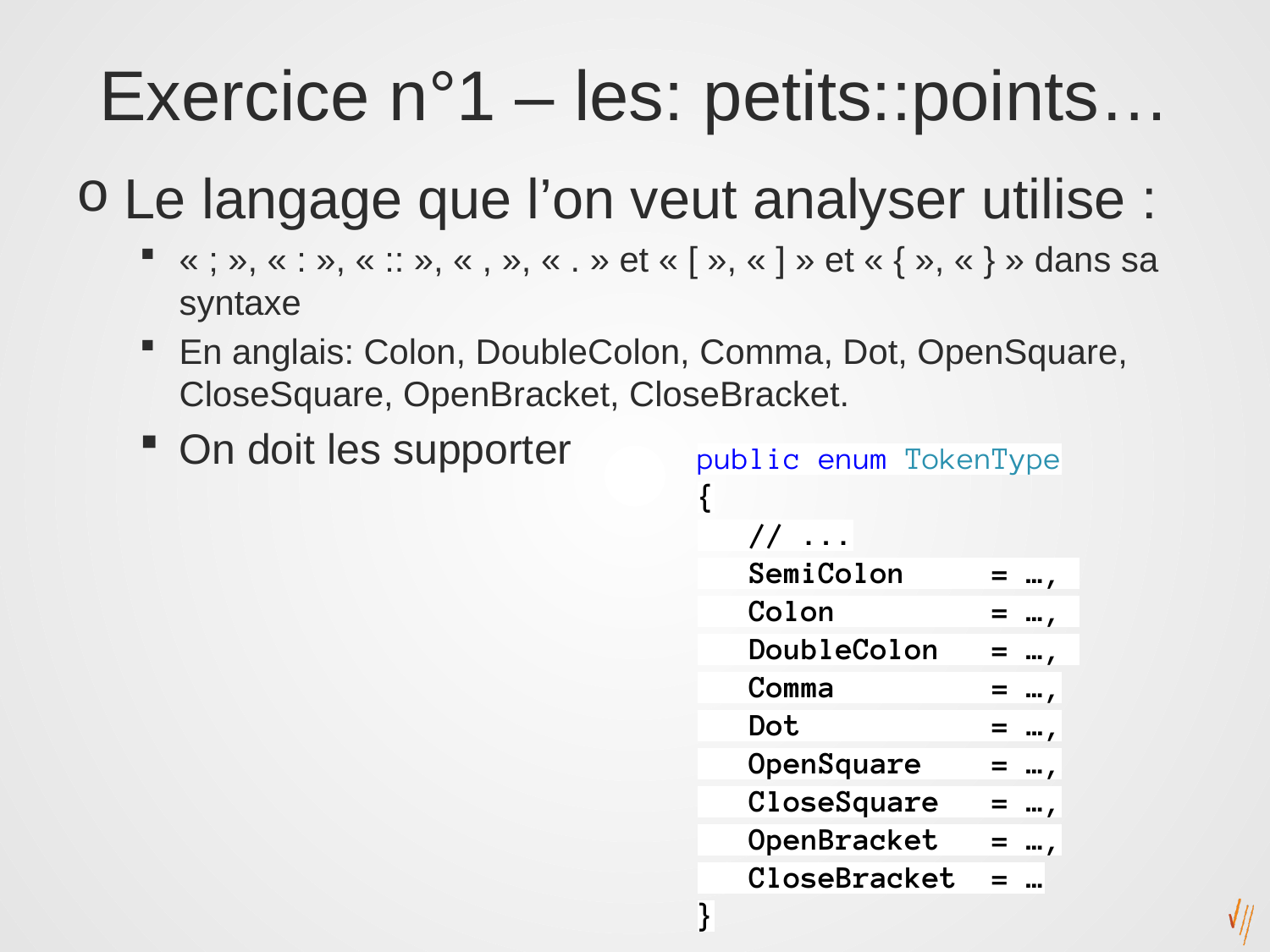

# Exercice n°1 – les: petits::points…
Le langage que l’on veut analyser utilise :
« ; », « : », « :: », « , », « . » et « [ », « ] » et « { », « } » dans sa syntaxe
En anglais: Colon, DoubleColon, Comma, Dot, OpenSquare, CloseSquare, OpenBracket, CloseBracket.
On doit les supporter

public enum TokenType
{
   // ...
   SemiColon     = …,
   Colon         = …,
   DoubleColon   = …,
   Comma         = …,
   Dot           = …,
   OpenSquare    = …,
   CloseSquare   = …,
   OpenBracket   = …,
   CloseBracket  = …
}